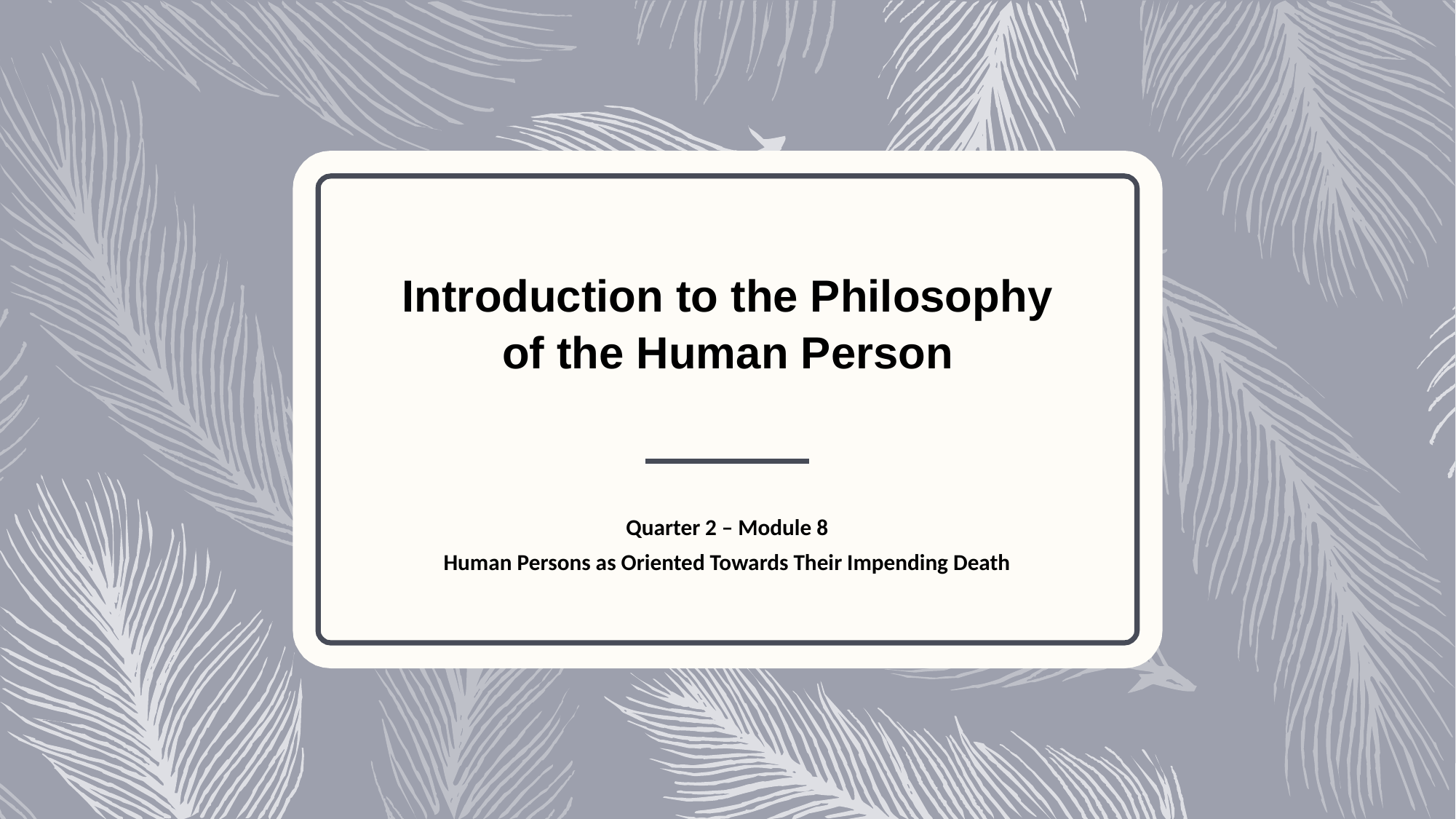

# Introduction to the Philosophy of the Human Person
Quarter 2 – Module 8
Human Persons as Oriented Towards Their Impending Death